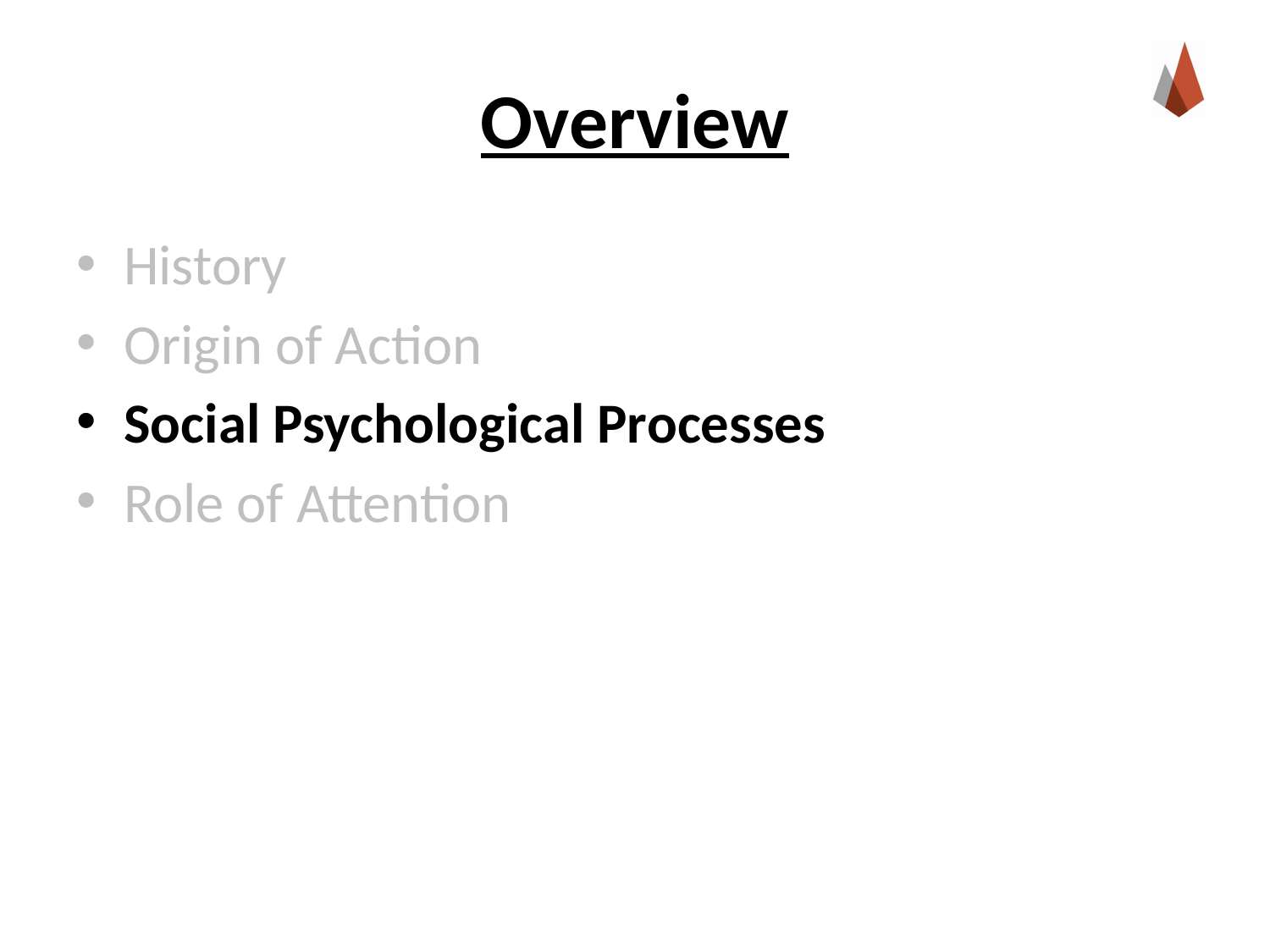

# Overview
History
Origin of Action
Social Psychological Processes
Role of Attention